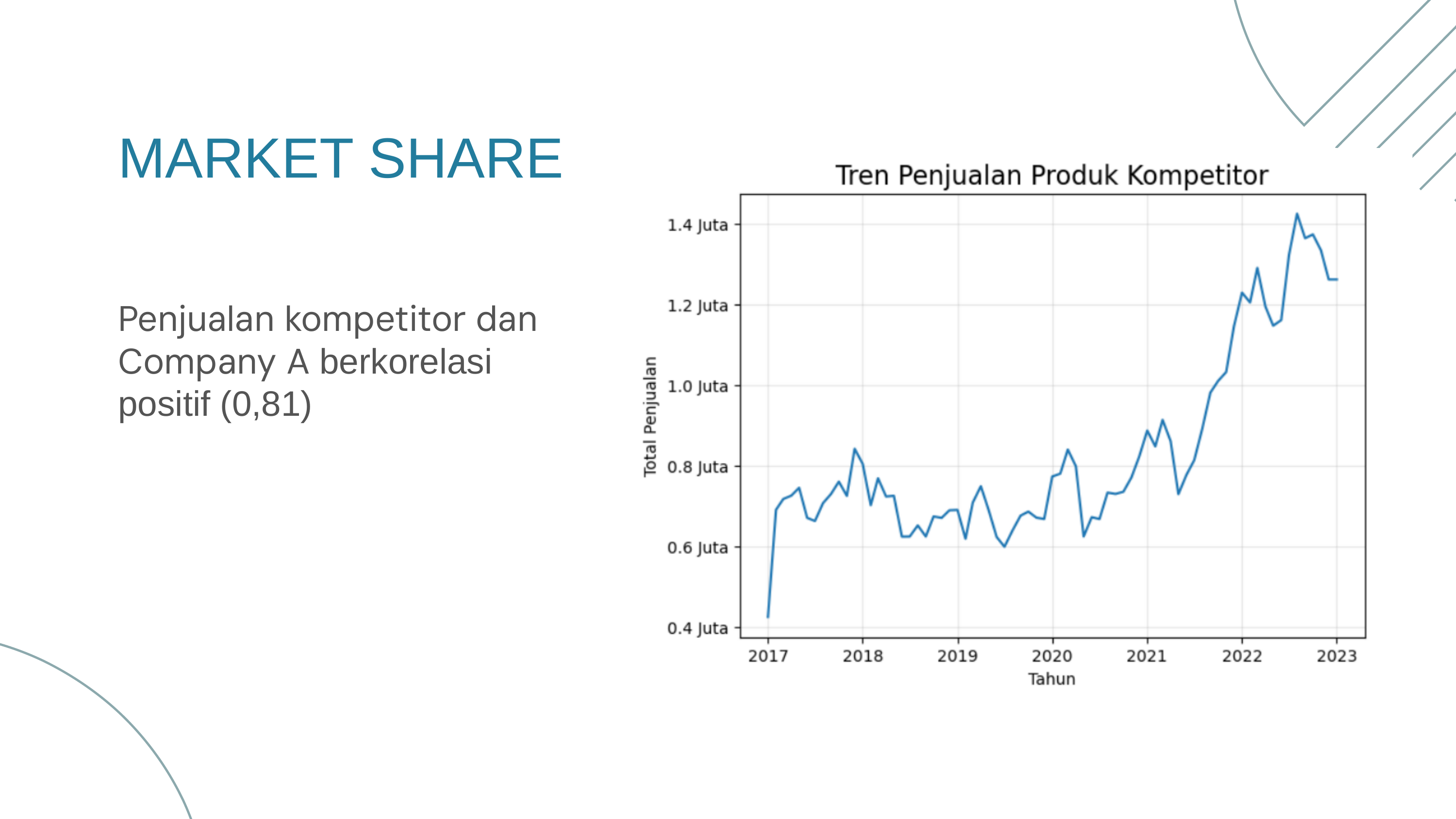

MARKET SHARE

Penjualan kompetitor dan Company A berkorelasi positif (0,81)